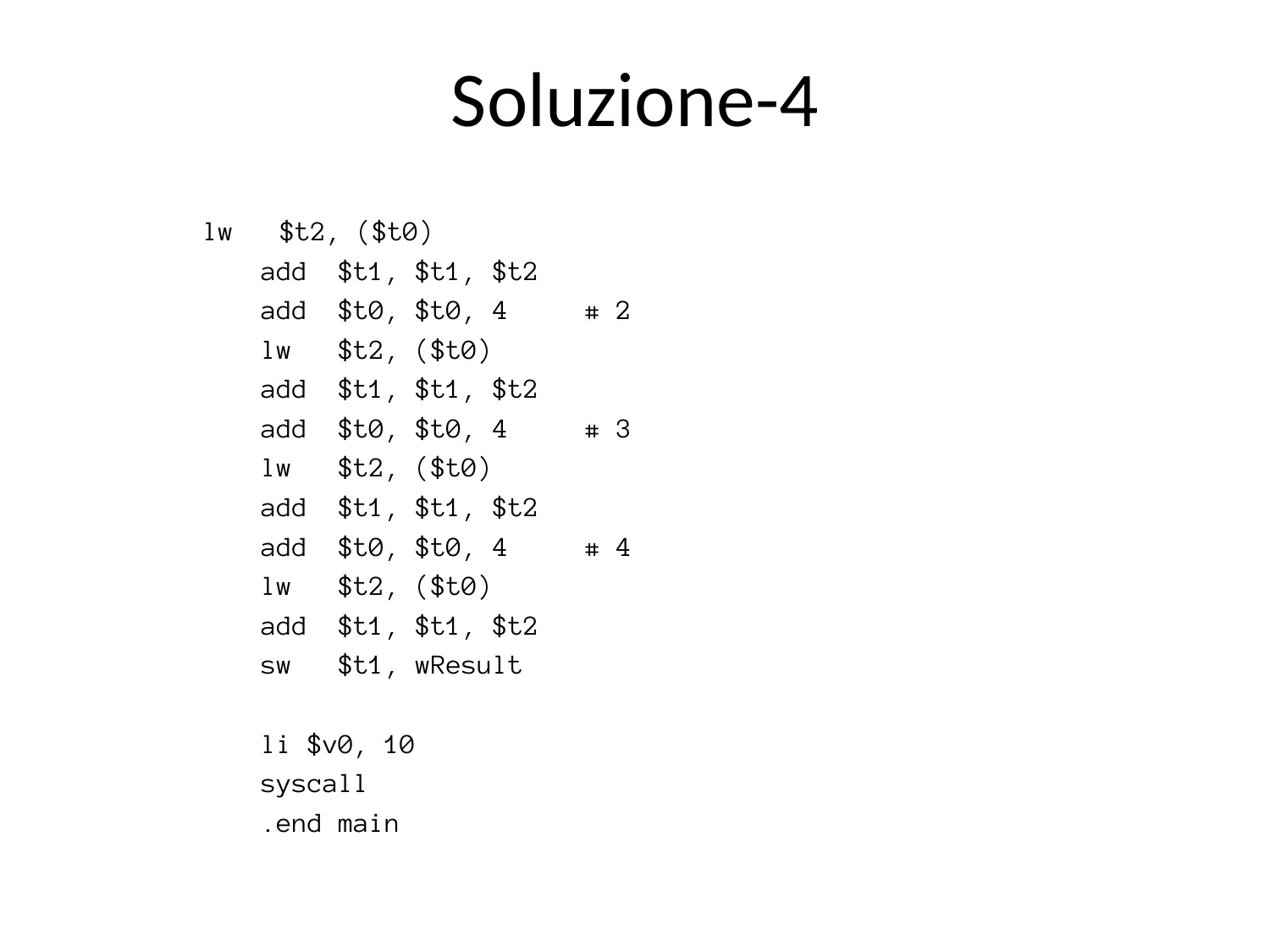

# Soluzione-4
	lw   $t2, ($t0)
            add  $t1, $t1, $t2
            add  $t0, $t0, 4     # 2
            lw   $t2, ($t0)
            add  $t1, $t1, $t2
            add  $t0, $t0, 4     # 3
            lw   $t2, ($t0)
            add  $t1, $t1, $t2
            add  $t0, $t0, 4     # 4
            lw   $t2, ($t0)
            add  $t1, $t1, $t2
            sw   $t1, wResult

            li $v0, 10
            syscall
            .end main